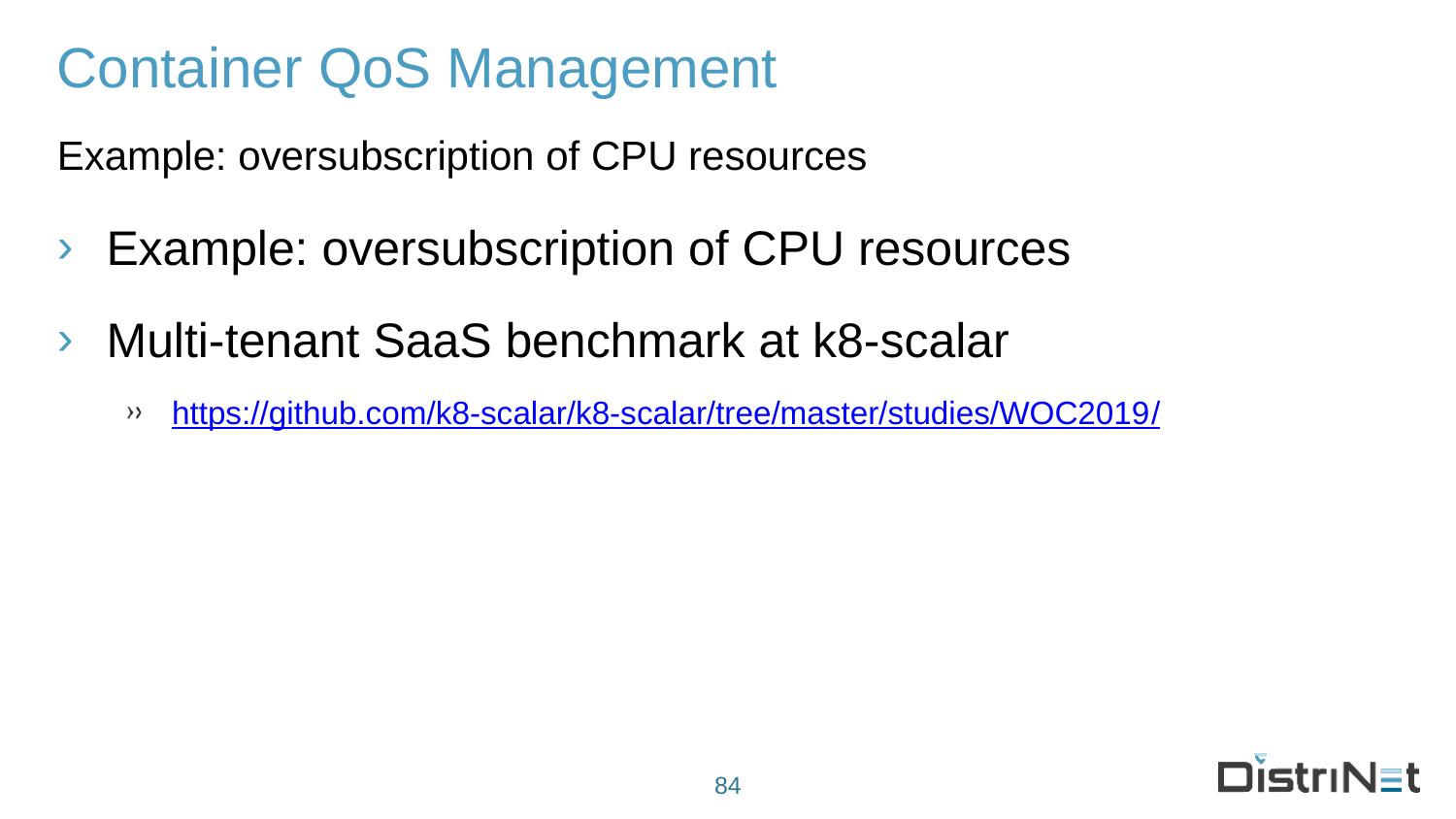

# Container QoS Management
Example: oversubscription of CPU resources

Example: oversubscription of CPU resources
Multi-tenant SaaS benchmark at k8-scalar
https://github.com/k8-scalar/k8-scalar/tree/master/studies/WOC2019/
84